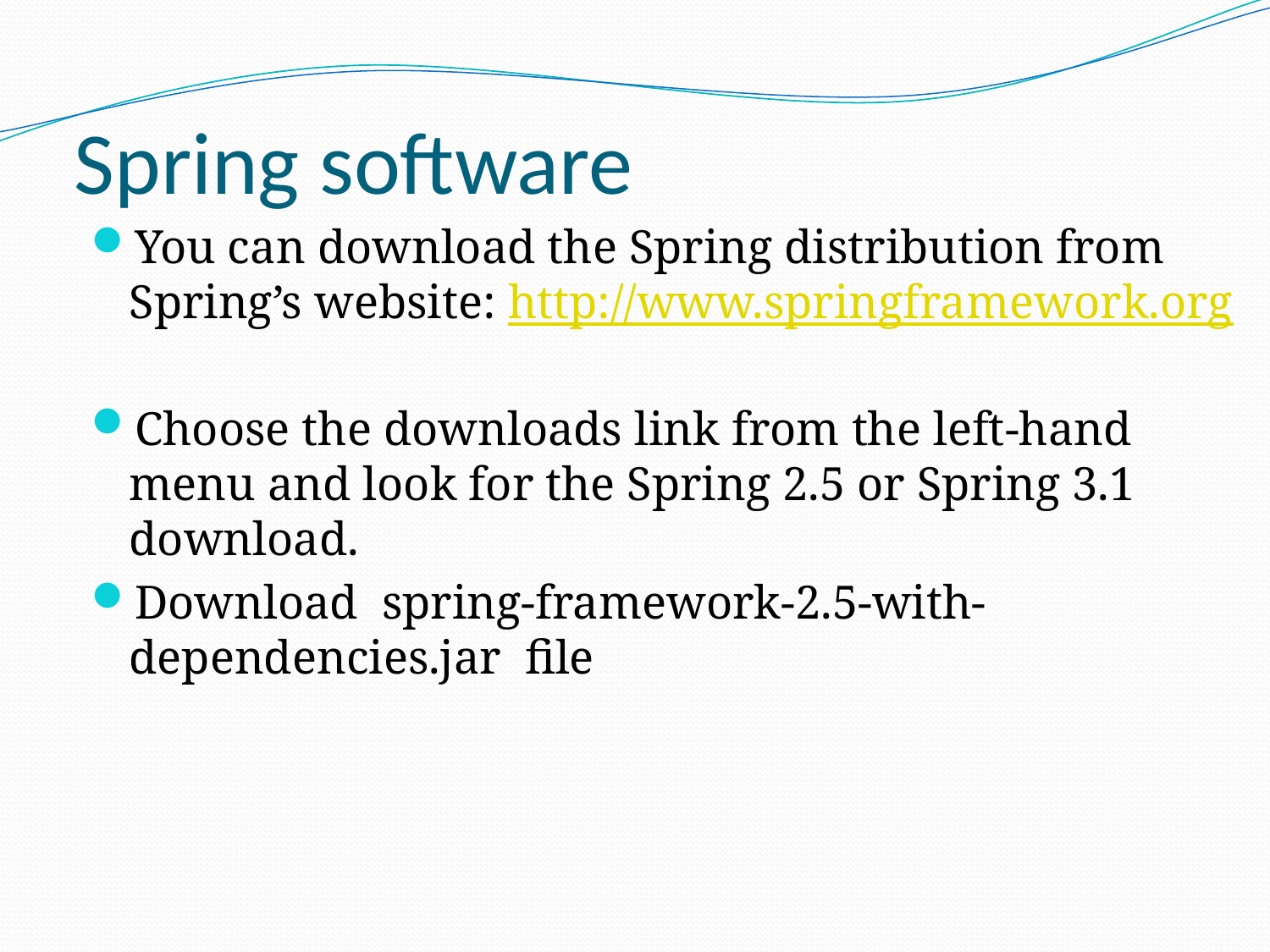

# Spring software
You can download the Spring distribution from Spring’s website: http://www.springframework.org
Choose the downloads link from the left-hand menu and look for the Spring 2.5 or Spring 3.1 download.
Download  spring-framework-2.5-with-dependencies.jar  file